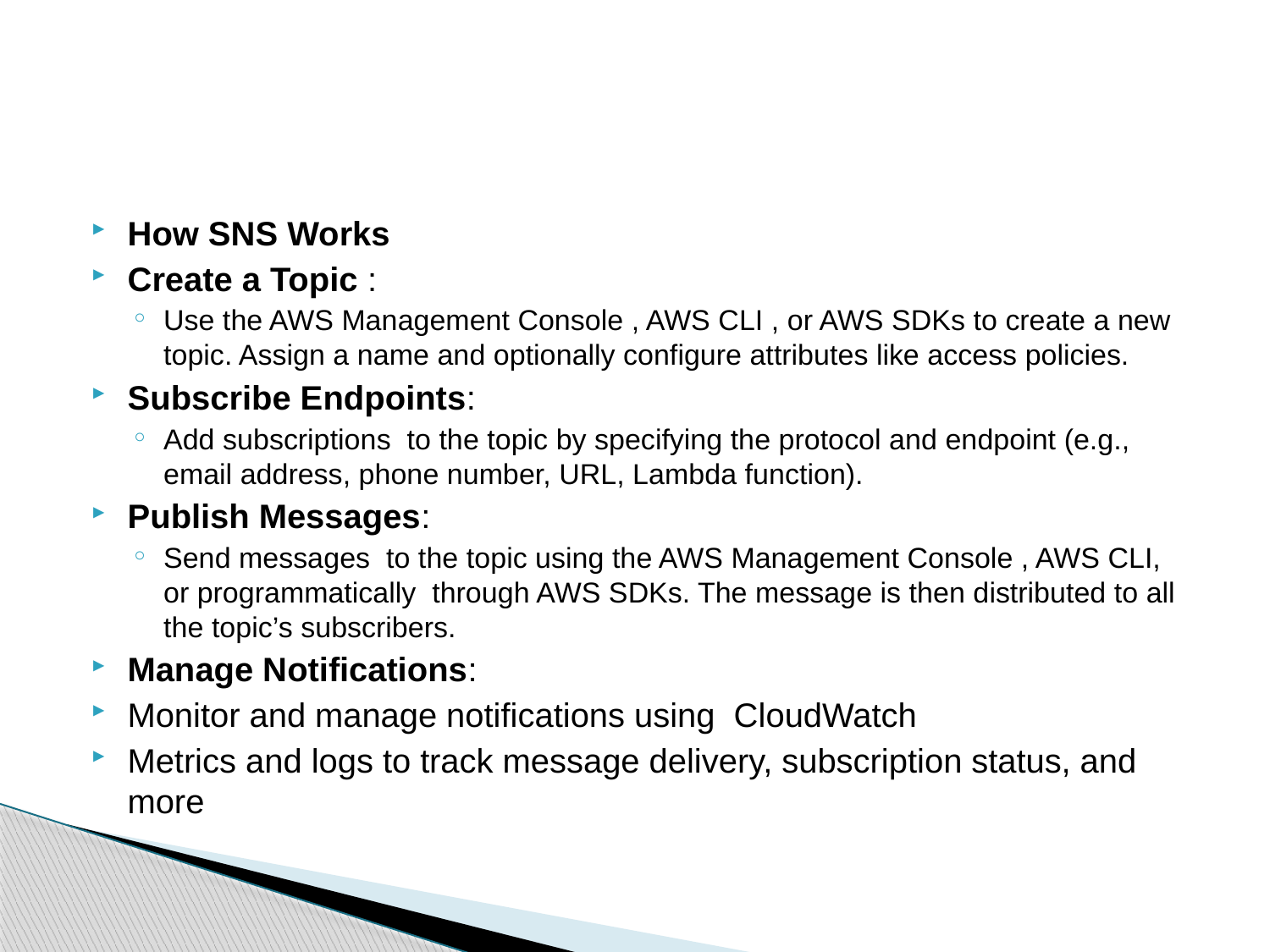

#
How SNS Works
Create a Topic :
Use the AWS Management Console , AWS CLI , or AWS SDKs to create a new topic. Assign a name and optionally configure attributes like access policies.
Subscribe Endpoints:
Add subscriptions  to the topic by specifying the protocol and endpoint (e.g., email address, phone number, URL, Lambda function).
Publish Messages:
Send messages  to the topic using the AWS Management Console , AWS CLI, or programmatically  through AWS SDKs. The message is then distributed to all the topic’s subscribers.
Manage Notifications:
Monitor and manage notifications using  CloudWatch
Metrics and logs to track message delivery, subscription status, and more